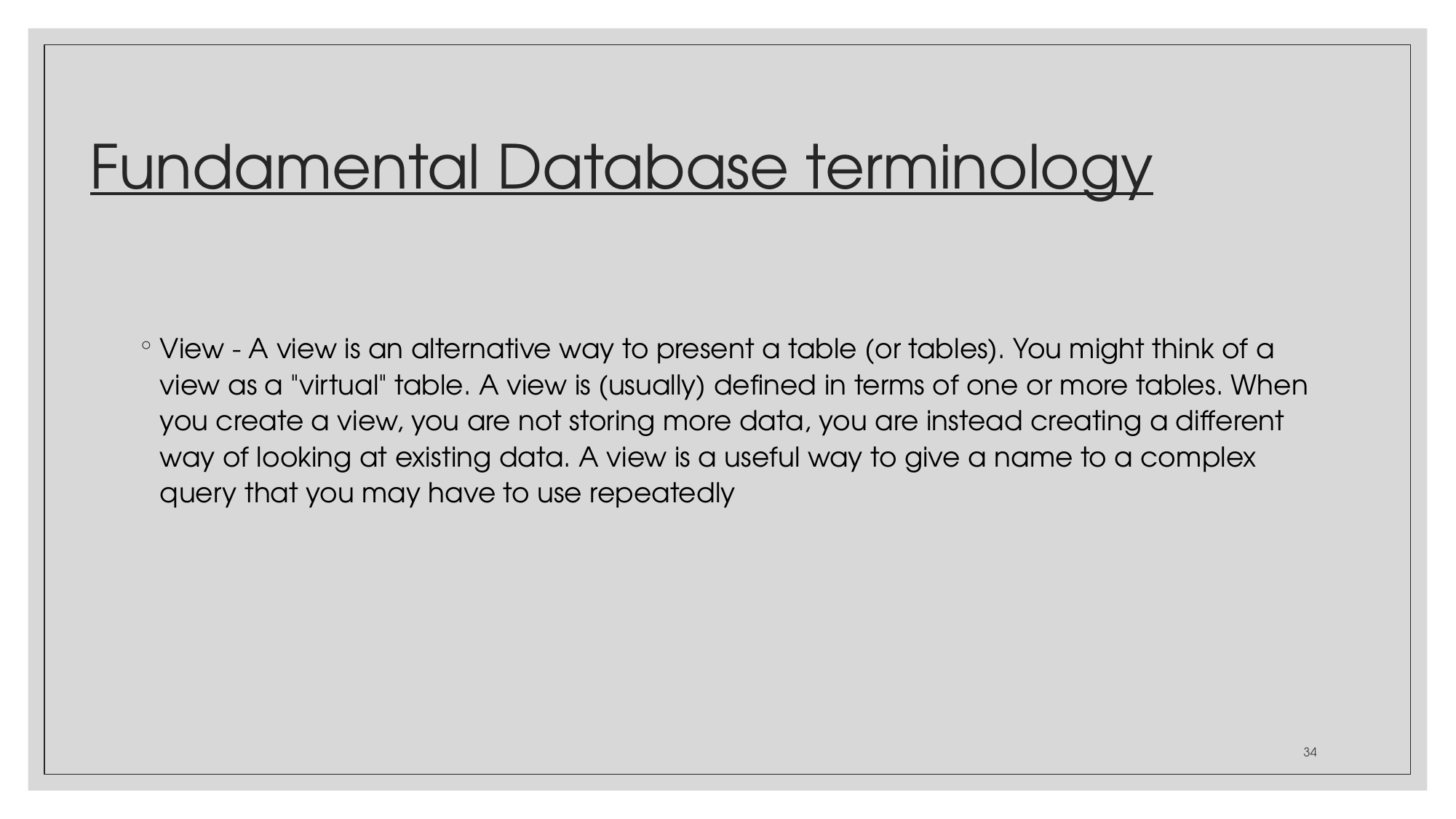

# Fundamental Database terminology
View - A view is an alternative way to present a table (or tables). You might think of a view as a "virtual" table. A view is (usually) defined in terms of one or more tables. When you create a view, you are not storing more data, you are instead creating a different way of looking at existing data. A view is a useful way to give a name to a complex query that you may have to use repeatedly
34